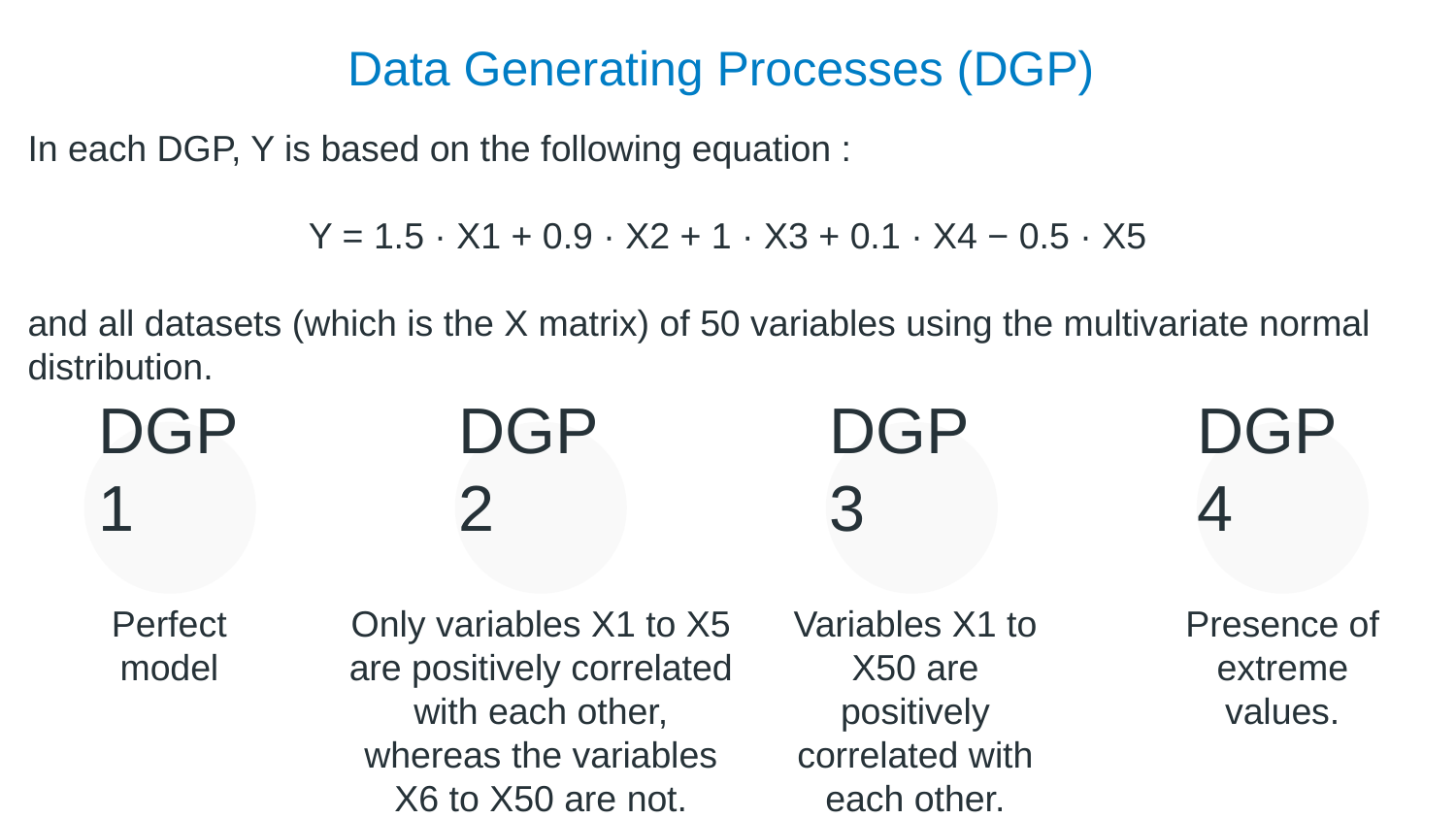

Data Generating Processes (DGP)
In each DGP, Y is based on the following equation :

Y = 1.5 · X1 + 0.9 · X2 + 1 · X3 + 0.1 · X4 − 0.5 · X5

and all datasets (which is the X matrix) of 50 variables using the multivariate normal distribution.

DGP4
DGP1
DGP2
DGP3
Perfect model

Only variables X1 to X5 are positively correlated with each other, whereas the variables X6 to X50 are not.

Variables X1 to X50 are positively correlated with each other.

Presence of extreme values.